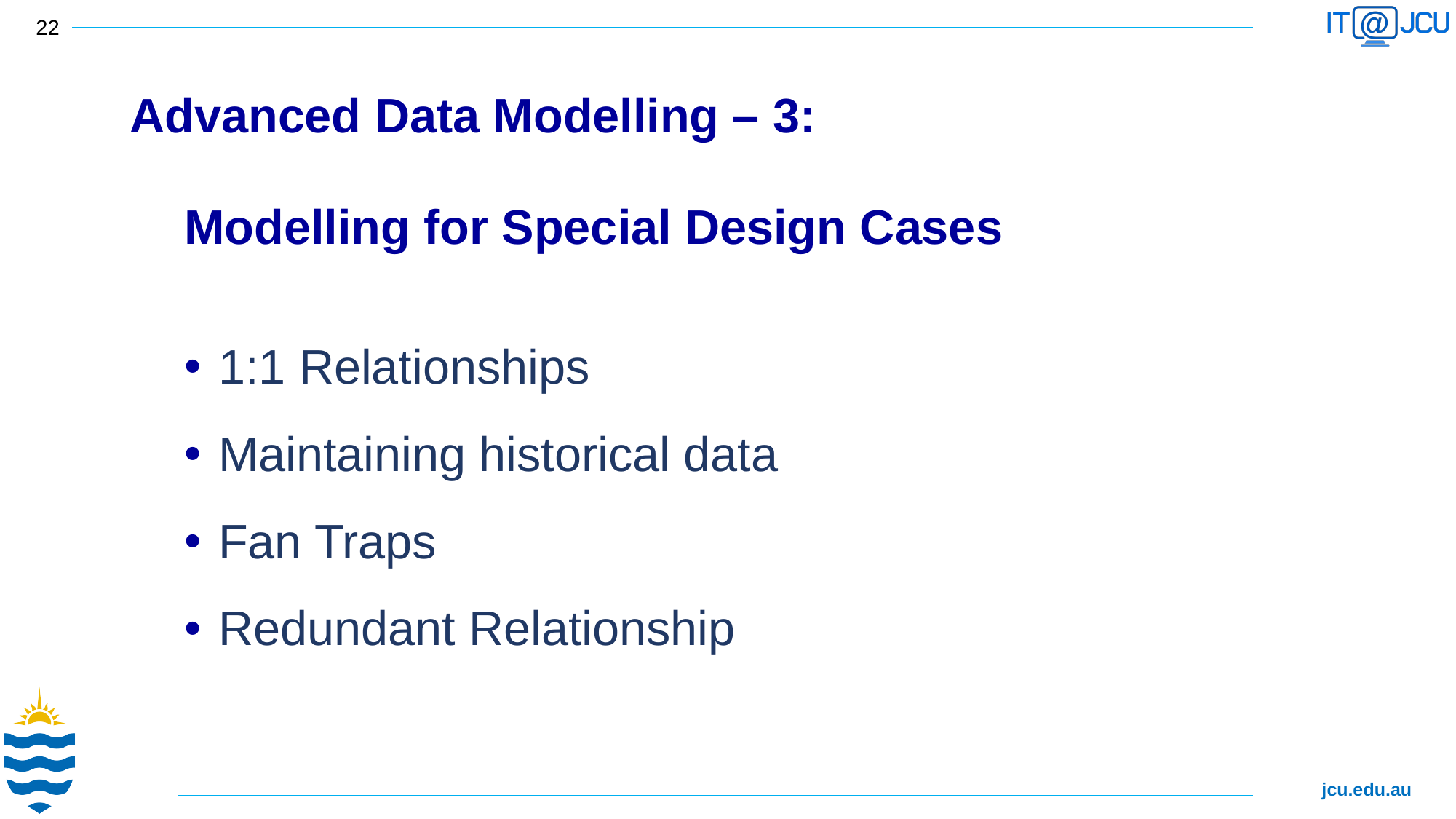

22
Advanced Data Modelling – 3:

Modelling for Special Design Cases

1:1 Relationships

Maintaining historical data

Fan Traps

Redundant Relationship